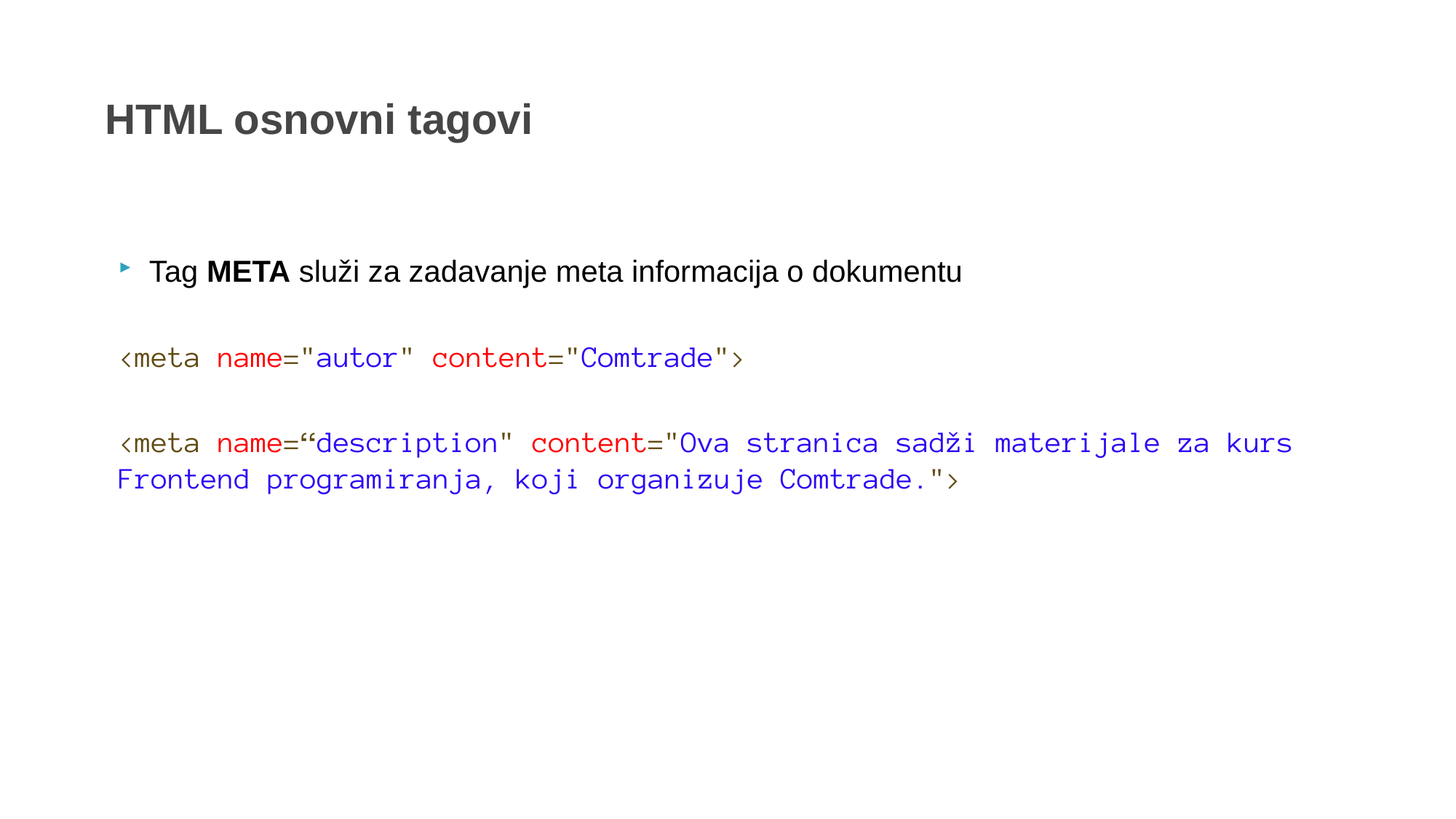

HTML osnovni tagovi

Tag META služi za zadavanje meta informacija o dokumentu

<meta name="autor" content="Comtrade">

<meta name=“description" content="Ova stranica sadži materijale za kurs Frontend programiranja, koji organizuje Comtrade.">